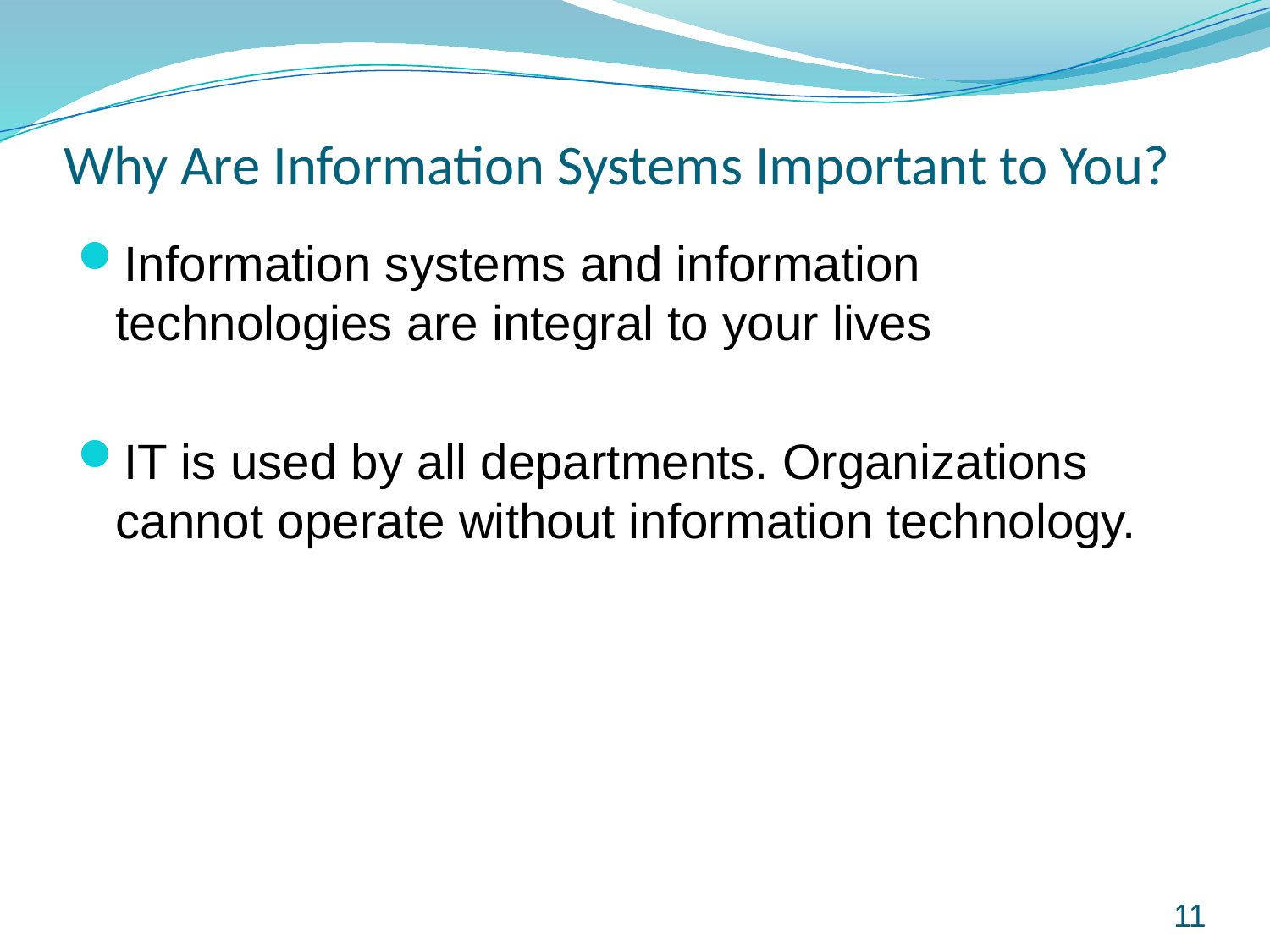

# Why Are Information Systems Important to You?
Information systems and information technologies are integral to your lives

IT is used by all departments. Organizations cannot operate without information technology.

11